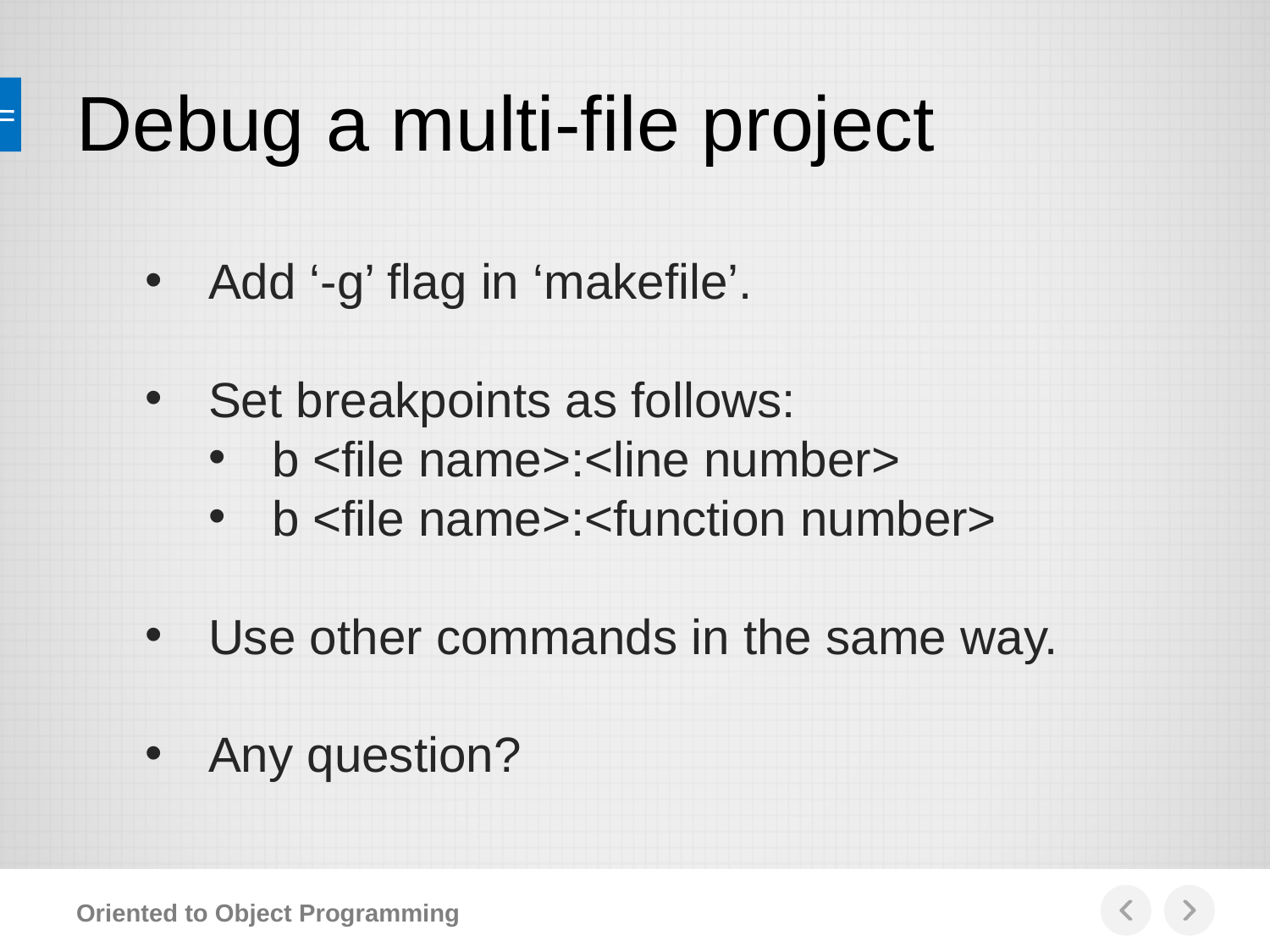

Debug a multi-file project
Add ‘-g’ flag in ‘makefile’.

Set breakpoints as follows:
b <file name>:<line number>
b <file name>:<function number>

Use other commands in the same way.

Any question?

Oriented to Object Programming